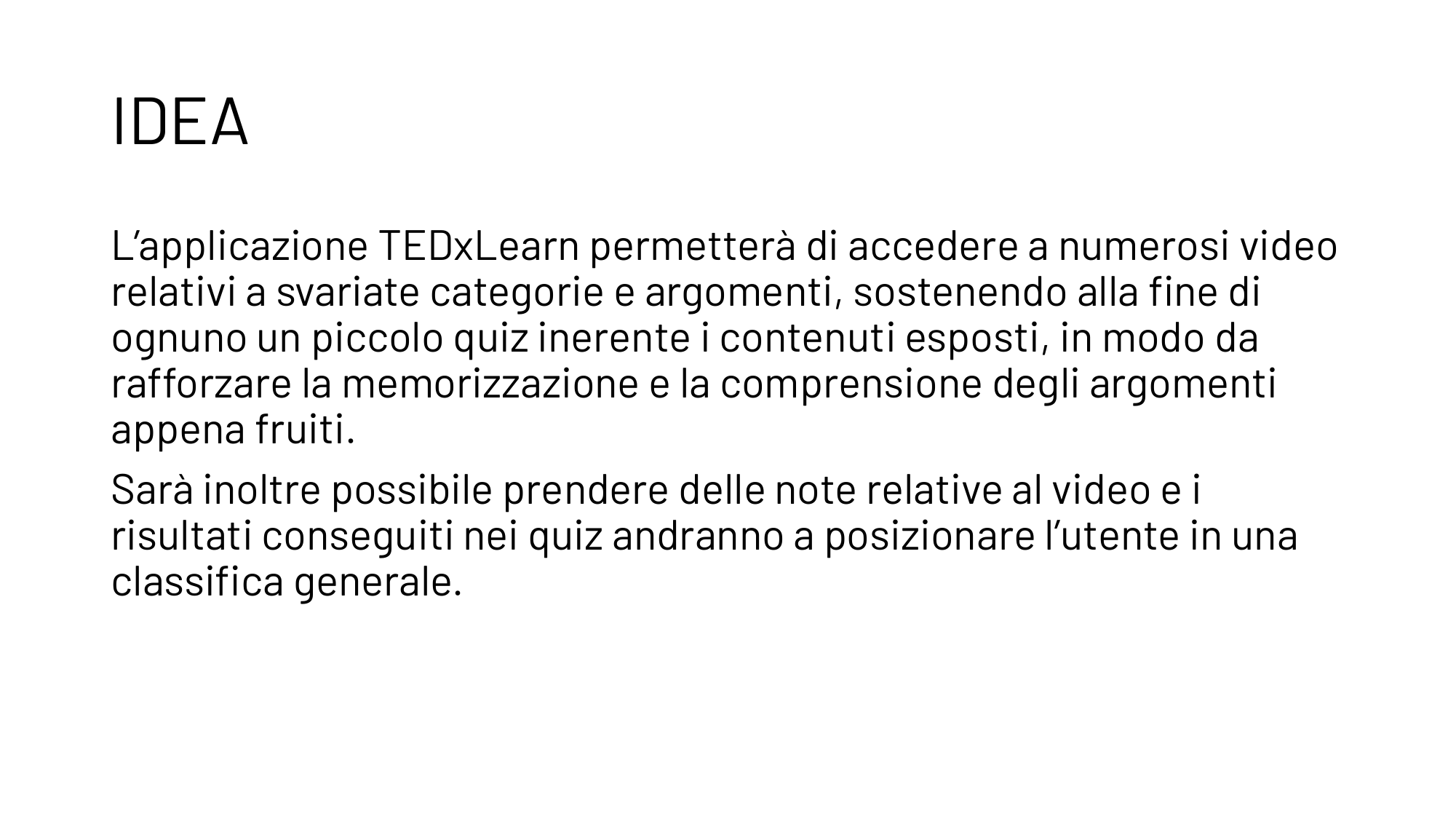

# IDEA
L’applicazione TEDxLearn permetterà di accedere a numerosi video relativi a svariate categorie e argomenti, sostenendo alla fine di ognuno un piccolo quiz inerente i contenuti esposti, in modo da rafforzare la memorizzazione e la comprensione degli argomenti appena fruiti.
Sarà inoltre possibile prendere delle note relative al video e i risultati conseguiti nei quiz andranno a posizionare l’utente in una classifica generale.